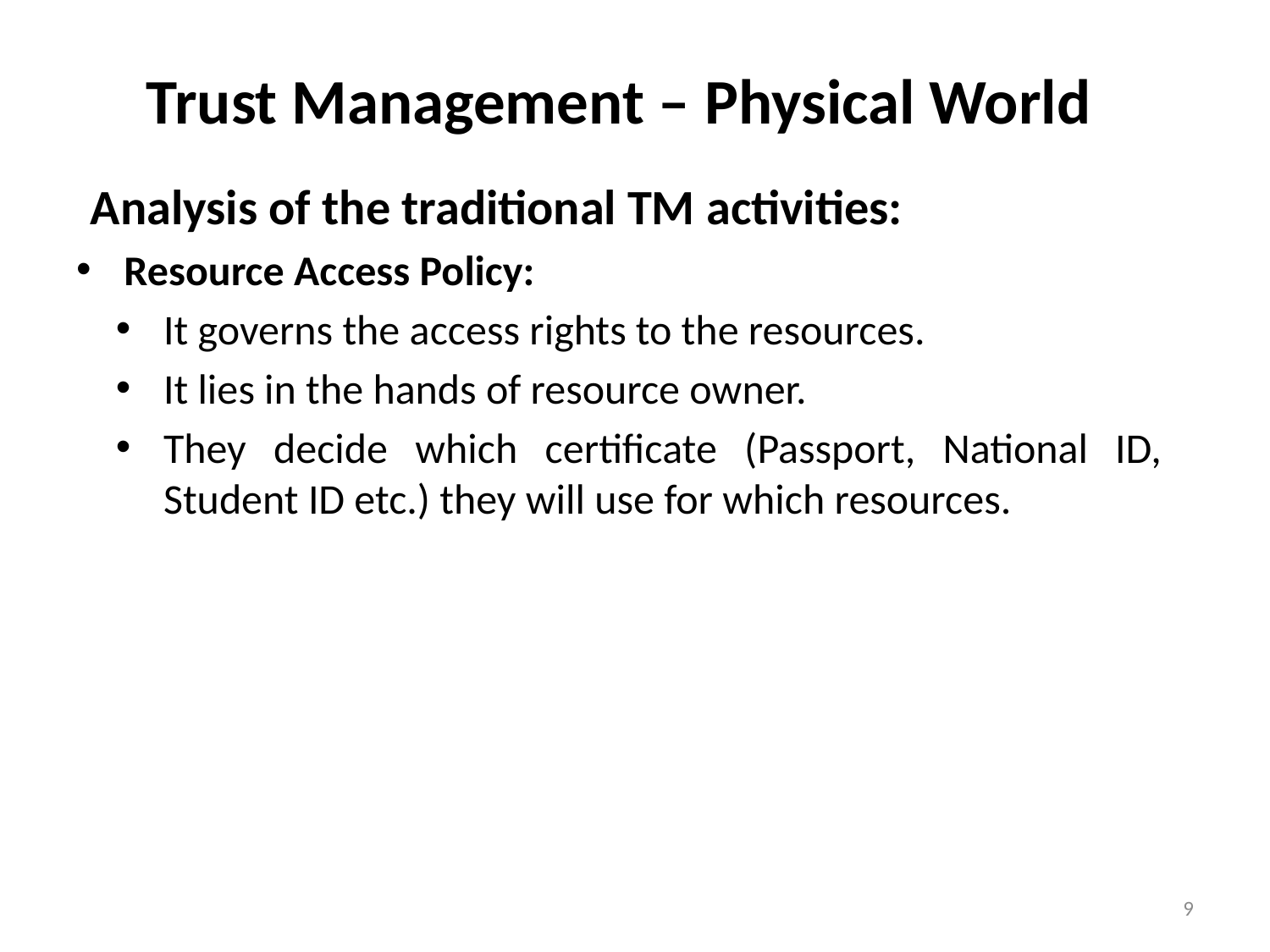

# Trust Management – Physical World
Analysis of the traditional TM activities:
Resource Access Policy:
It governs the access rights to the resources.
It lies in the hands of resource owner.
They decide which certificate (Passport, National ID, Student ID etc.) they will use for which resources.

9